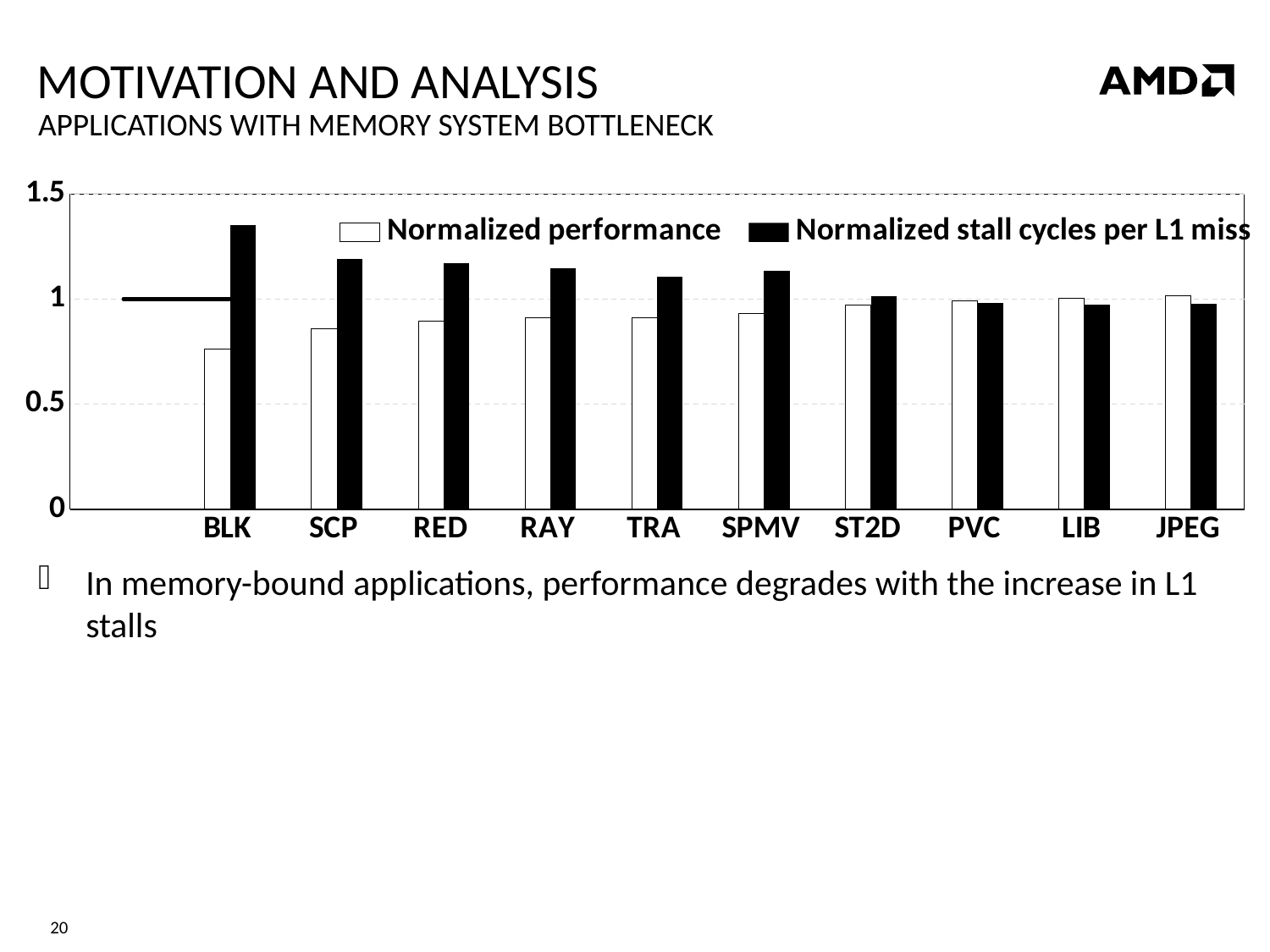

# Motivation and Analysis
Applications with Memory System Bottleneck

[unsupported chart]

In memory-bound applications, performance degrades with the increase in L1 stalls